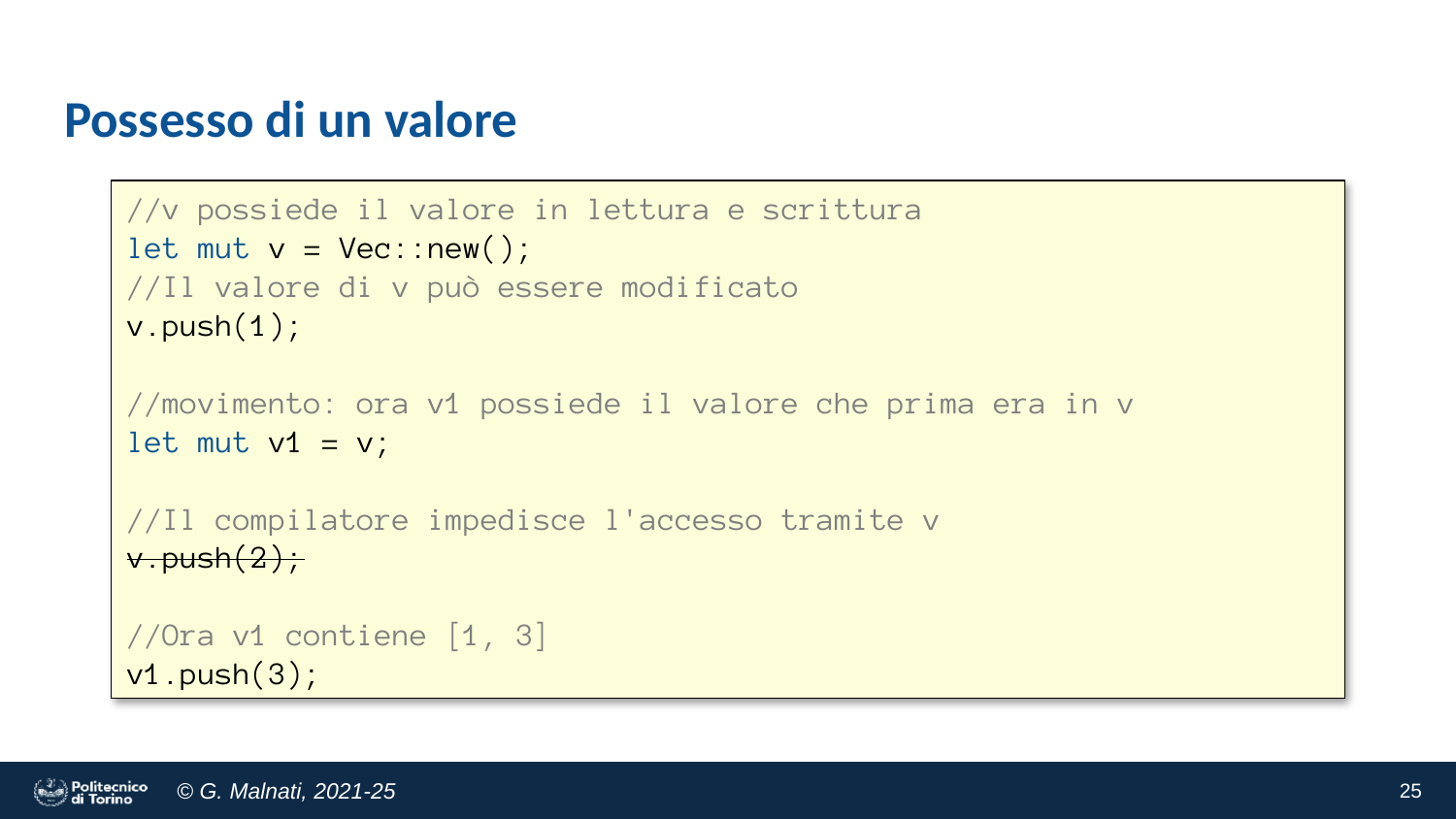

# Possesso di un valore
//v possiede il valore in lettura e scrittura
let mut v = Vec::new();
//Il valore di v può essere modificato
v.push(1);
//movimento: ora v1 possiede il valore che prima era in v
let mut v1 = v;

//Il compilatore impedisce l'accesso tramite v
v.push(2);
//Ora v1 contiene [1, 3]
v1.push(3);
25